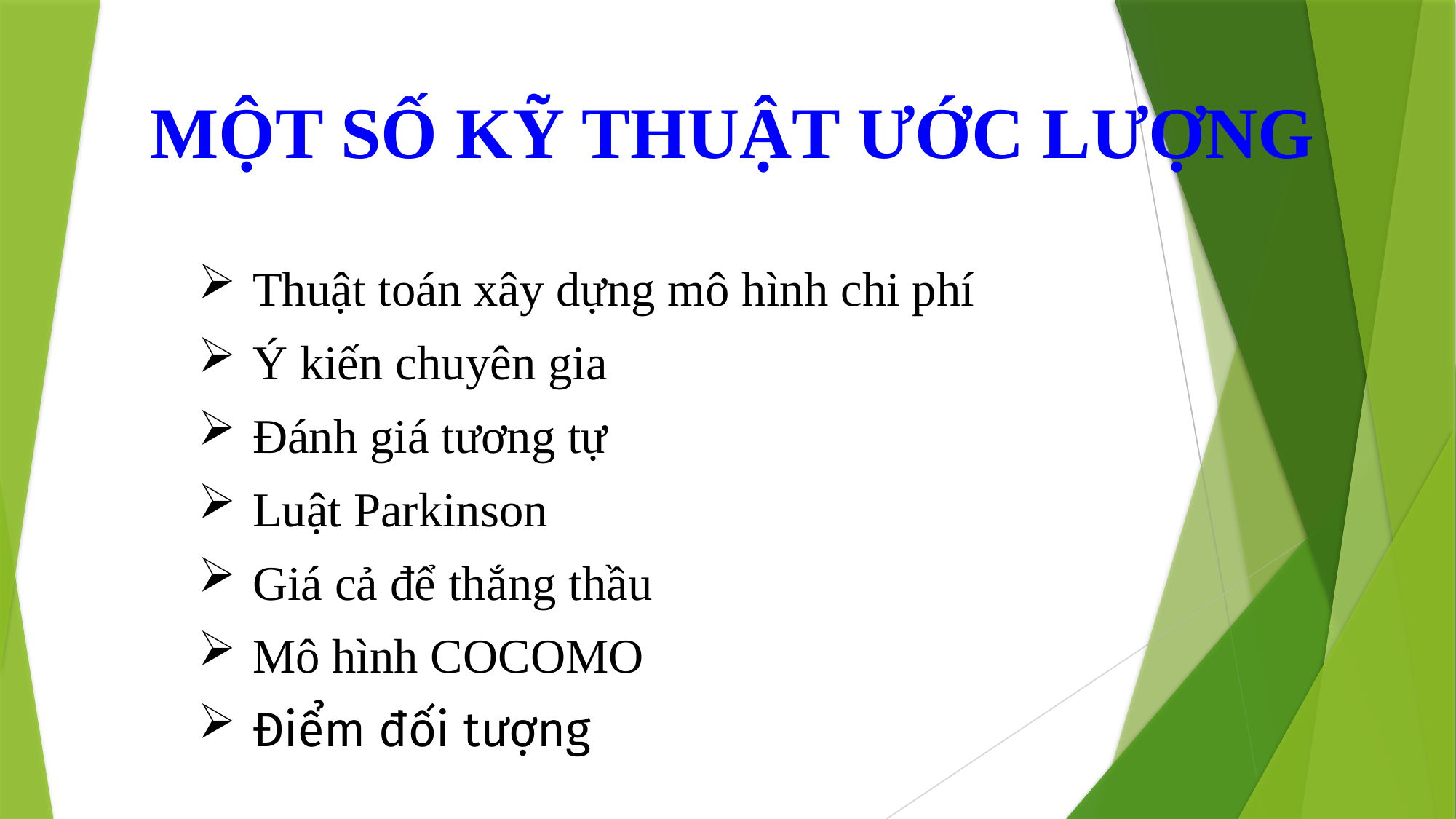

# MỘT SỐ KỸ THUẬT ƯỚC LƯỢNG
Thuật toán xây dựng mô hình chi phí
Ý kiến chuyên gia
Đánh giá tương tự
Luật Parkinson
Giá cả để thắng thầu
Mô hình COCOMO
Điểm đối tượng